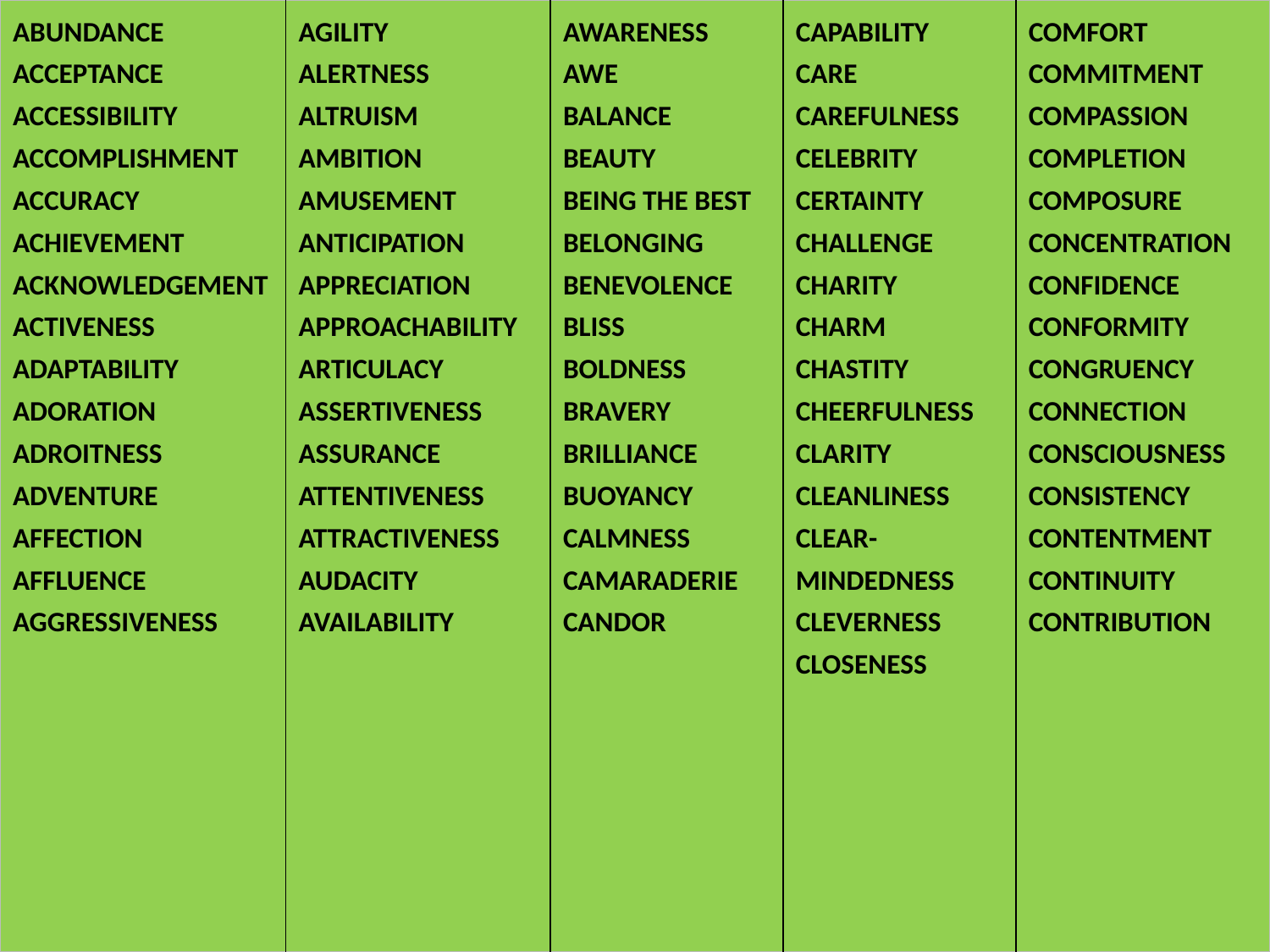

| ABUNDANCE ACCEPTANCE ACCESSIBILITY ACCOMPLISHMENT ACCURACY ACHIEVEMENT ACKNOWLEDGEMENT ACTIVENESS ADAPTABILITY ADORATION ADROITNESS ADVENTURE AFFECTION AFFLUENCE AGGRESSIVENESS | AGILITY ALERTNESS ALTRUISM AMBITION AMUSEMENT ANTICIPATION APPRECIATION APPROACHABILITY ARTICULACY ASSERTIVENESS ASSURANCE ATTENTIVENESS ATTRACTIVENESS AUDACITY AVAILABILITY | AWARENESS AWE BALANCE BEAUTY BEING THE BEST BELONGING BENEVOLENCE BLISS BOLDNESS BRAVERY BRILLIANCE BUOYANCY CALMNESS CAMARADERIE CANDOR | CAPABILITY CARE CAREFULNESS CELEBRITY CERTAINTY CHALLENGE CHARITY CHARM CHASTITY CHEERFULNESS CLARITY CLEANLINESS CLEAR-MINDEDNESS CLEVERNESS CLOSENESS | COMFORT COMMITMENT COMPASSION COMPLETION COMPOSURE CONCENTRATION CONFIDENCE CONFORMITY CONGRUENCY CONNECTION CONSCIOUSNESS CONSISTENCY CONTENTMENT CONTINUITY CONTRIBUTION |
| --- | --- | --- | --- | --- |